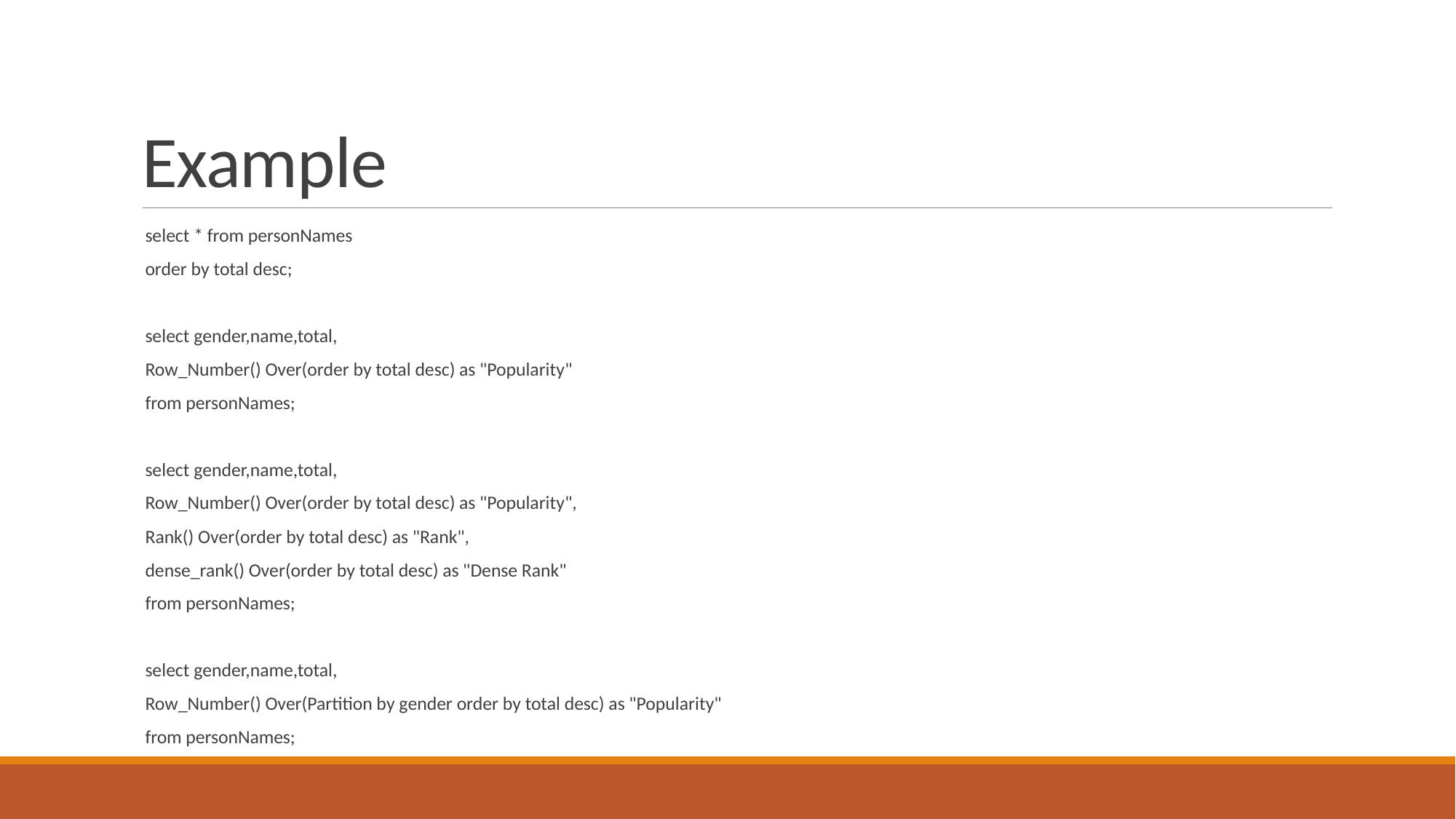

# Example
select * from personNames
order by total desc;

select gender,name,total,
Row_Number() Over(order by total desc) as "Popularity"
from personNames;

select gender,name,total,
Row_Number() Over(order by total desc) as "Popularity",
Rank() Over(order by total desc) as "Rank",
dense_rank() Over(order by total desc) as "Dense Rank"
from personNames;

select gender,name,total,
Row_Number() Over(Partition by gender order by total desc) as "Popularity"
from personNames;